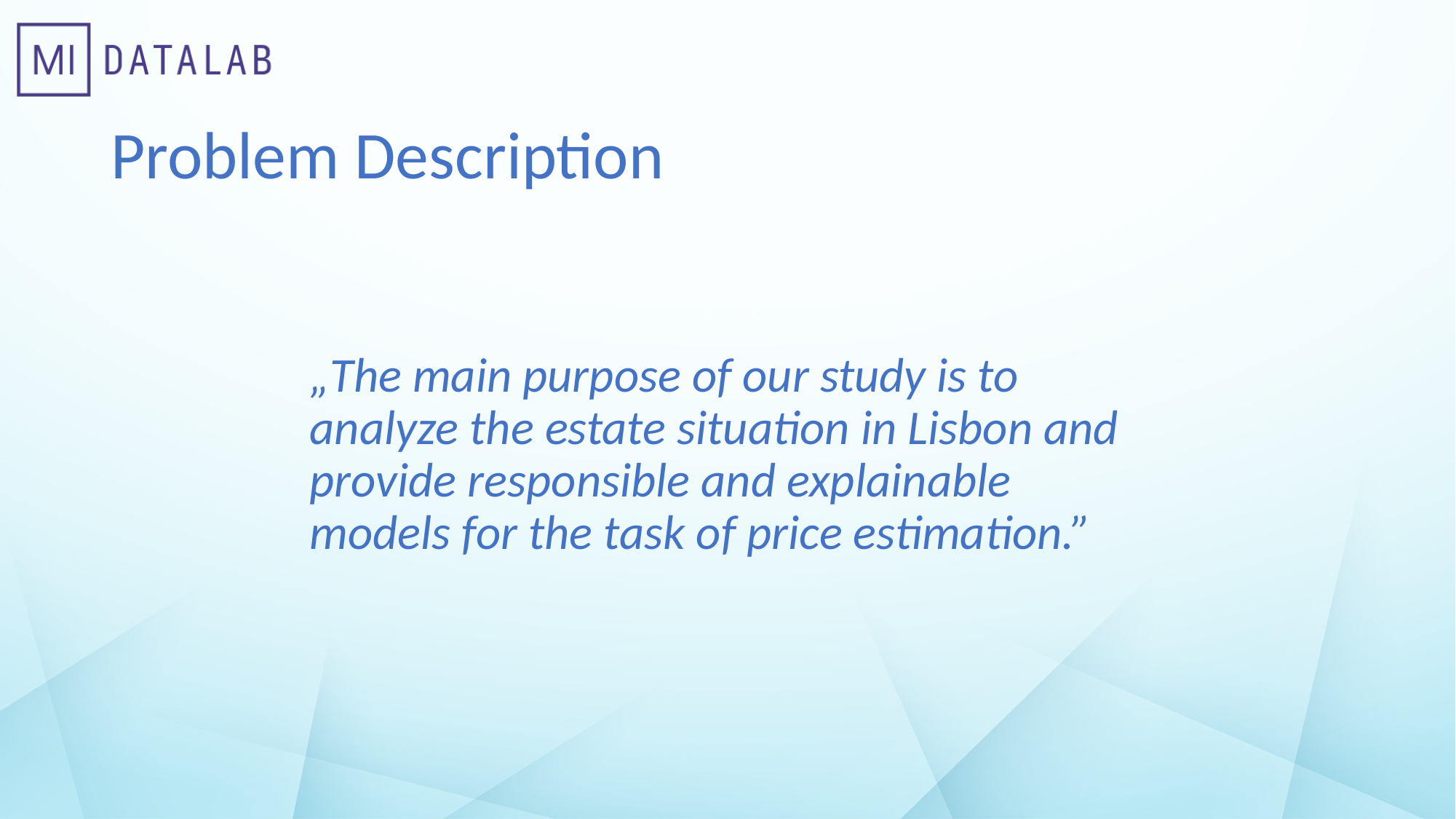

# Problem Description
„The main purpose of our study is to analyze the estate situation in Lisbon and provide responsible and explainable models for the task of price estimation.”